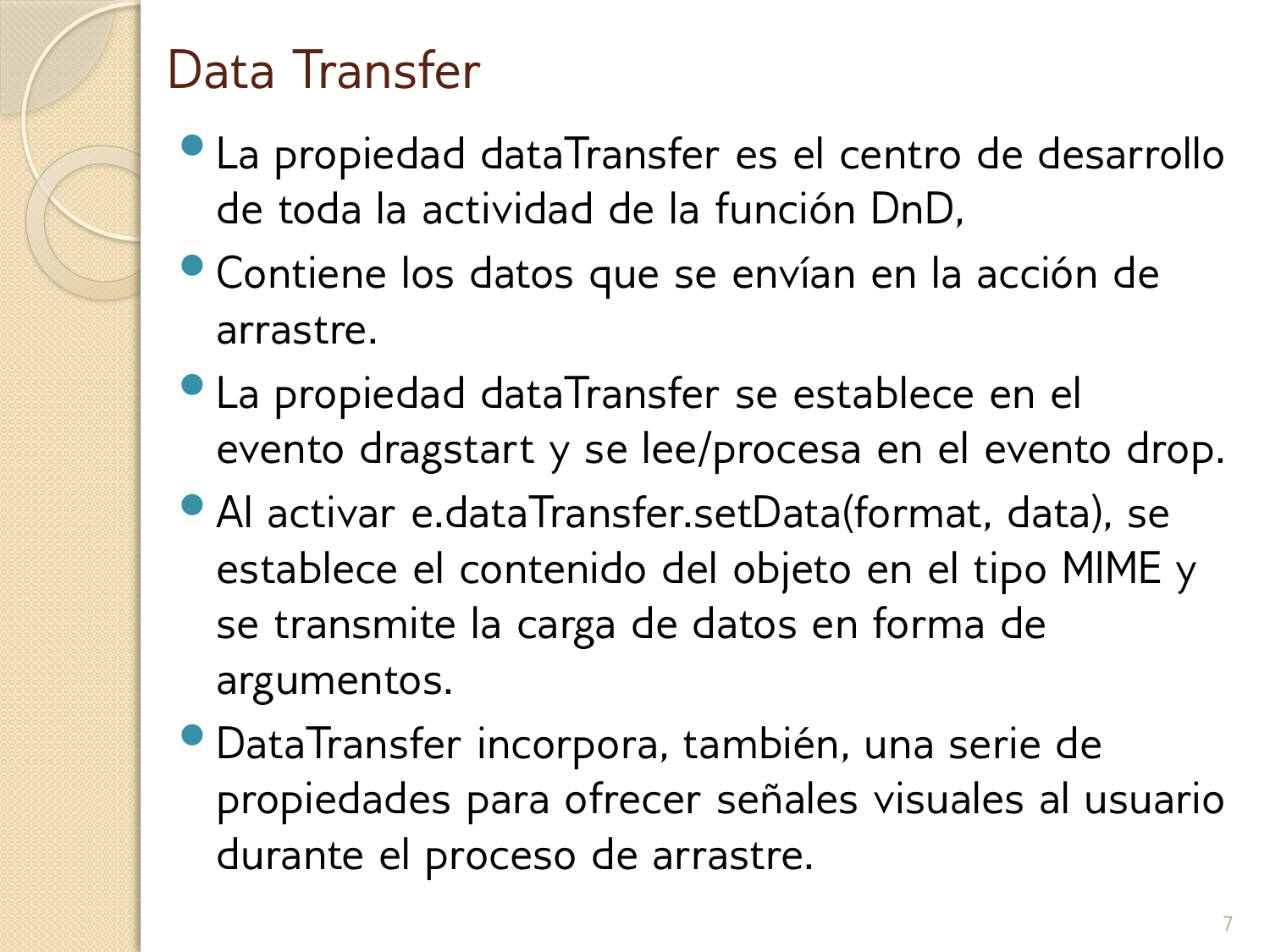

# Data Transfer
La propiedad dataTransfer es el centro de desarrollo de toda la actividad de la función DnD,
Contiene los datos que se envían en la acción de arrastre.
La propiedad dataTransfer se establece en el evento dragstart y se lee/procesa en el evento drop.
Al activar e.dataTransfer.setData(format, data), se establece el contenido del objeto en el tipo MIME y se transmite la carga de datos en forma de argumentos.
DataTransfer incorpora, también, una serie de propiedades para ofrecer señales visuales al usuario durante el proceso de arrastre.
7